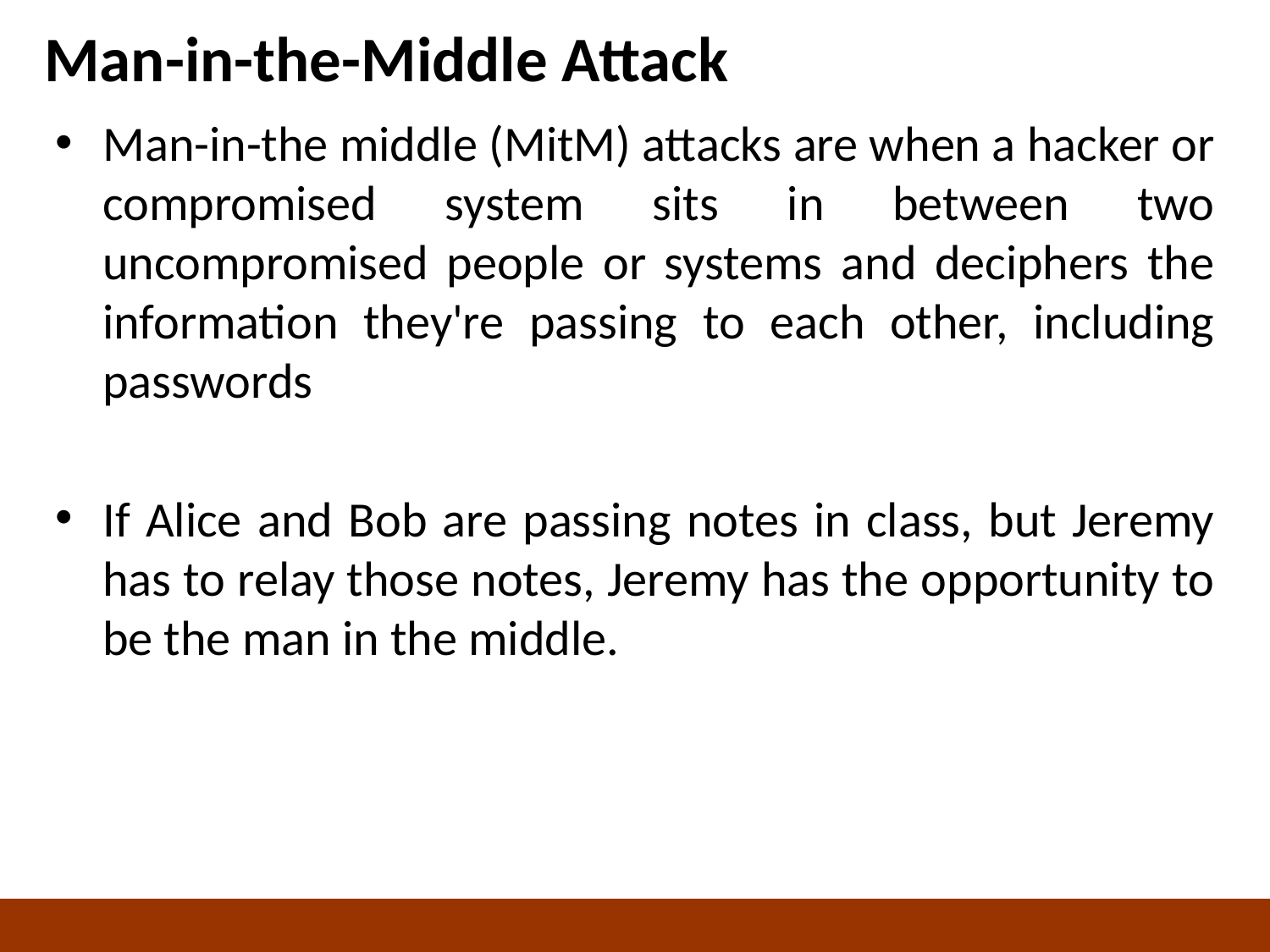

# Man-in-the-Middle Attack
Man-in-the middle (MitM) attacks are when a hacker or compromised system sits in between two uncompromised people or systems and deciphers the information they're passing to each other, including passwords

If Alice and Bob are passing notes in class, but Jeremy has to relay those notes, Jeremy has the opportunity to be the man in the middle.